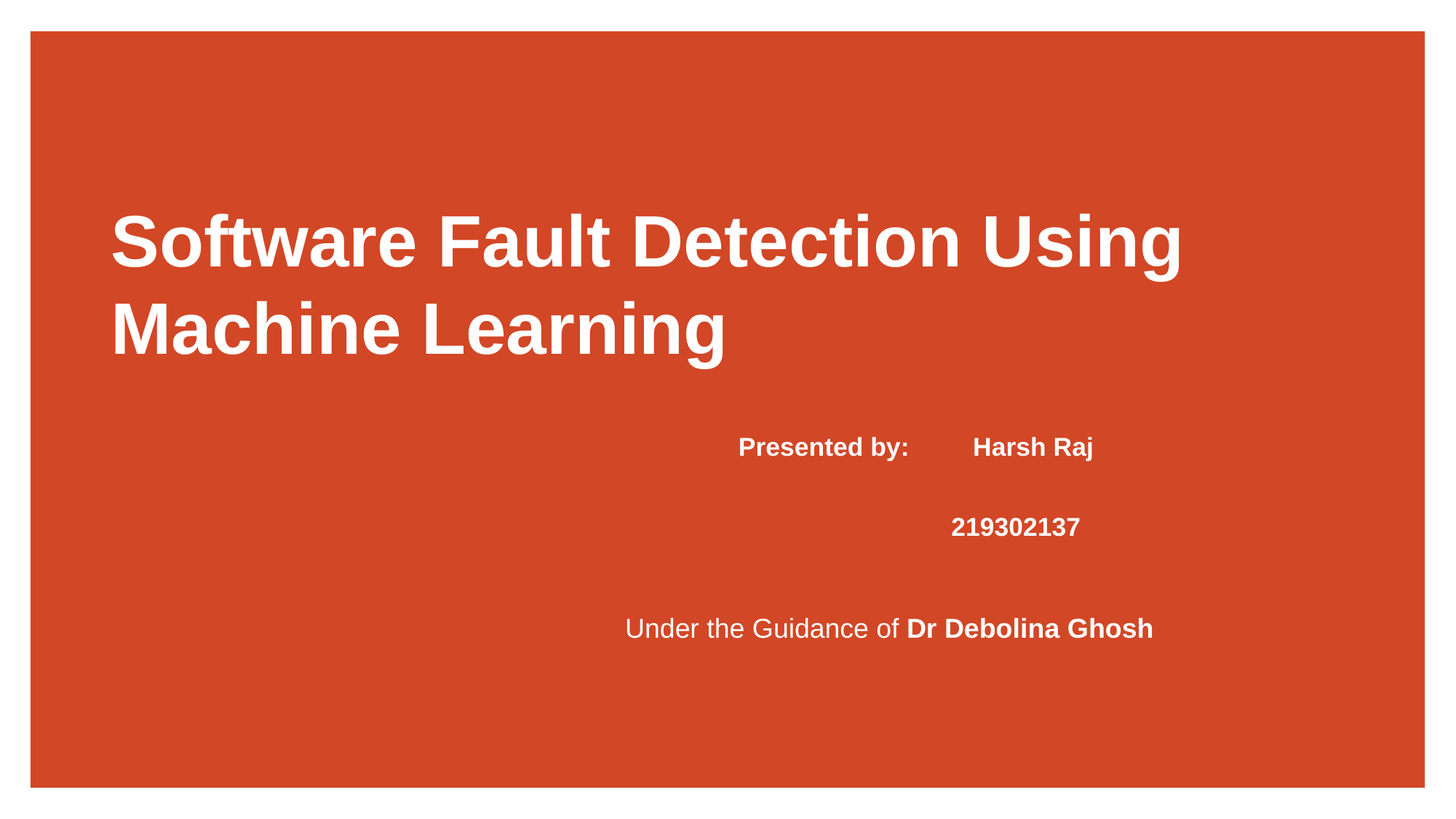

# Software Fault Detection Using Machine Learning
Presented by:         Harsh Raj
                              219302137
Under the Guidance of Dr Debolina Ghosh